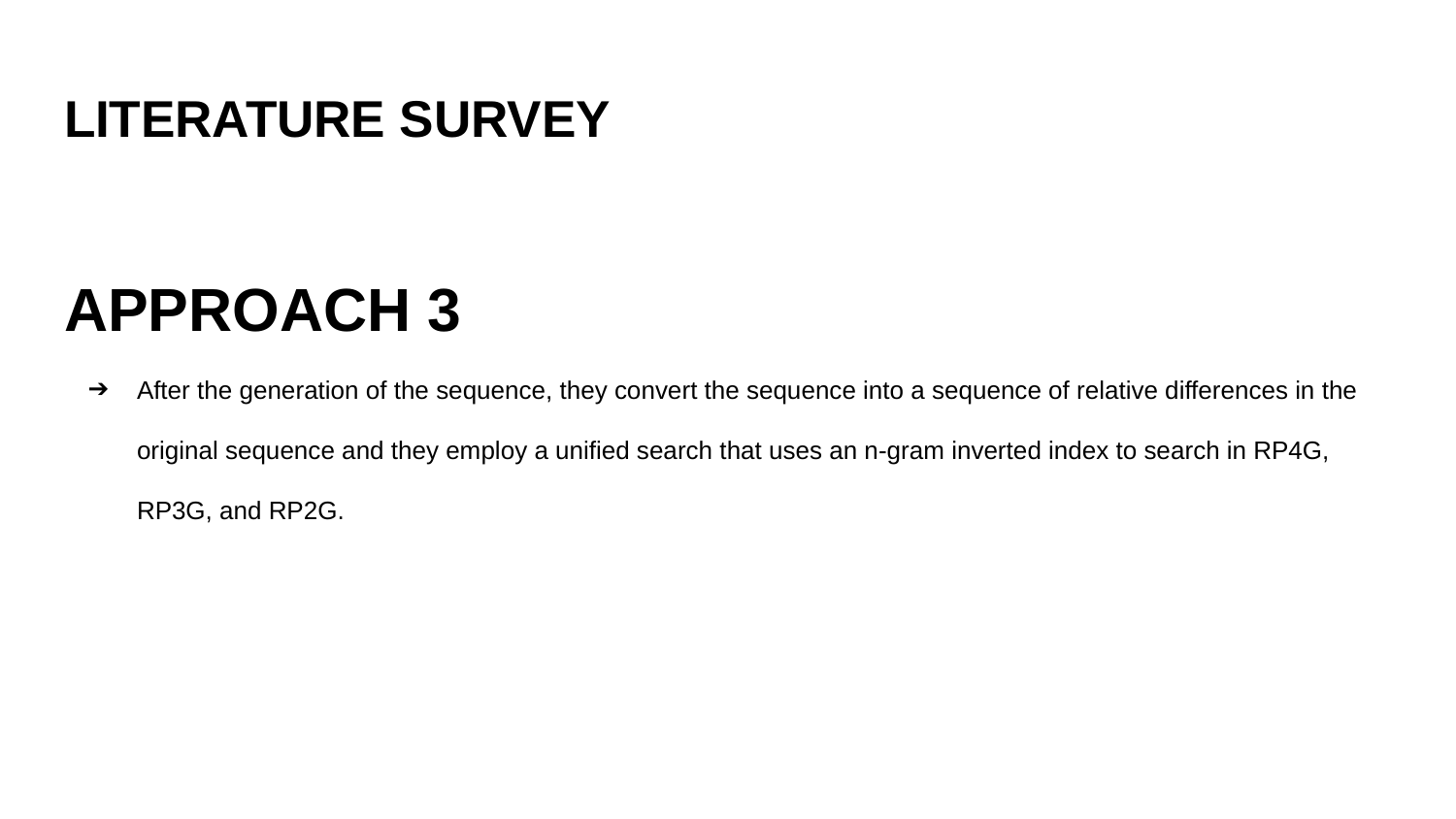

# LITERATURE SURVEY
APPROACH 3
After the generation of the sequence, they convert the sequence into a sequence of relative differences in the original sequence and they employ a unified search that uses an n-gram inverted index to search in RP4G, RP3G, and RP2G.